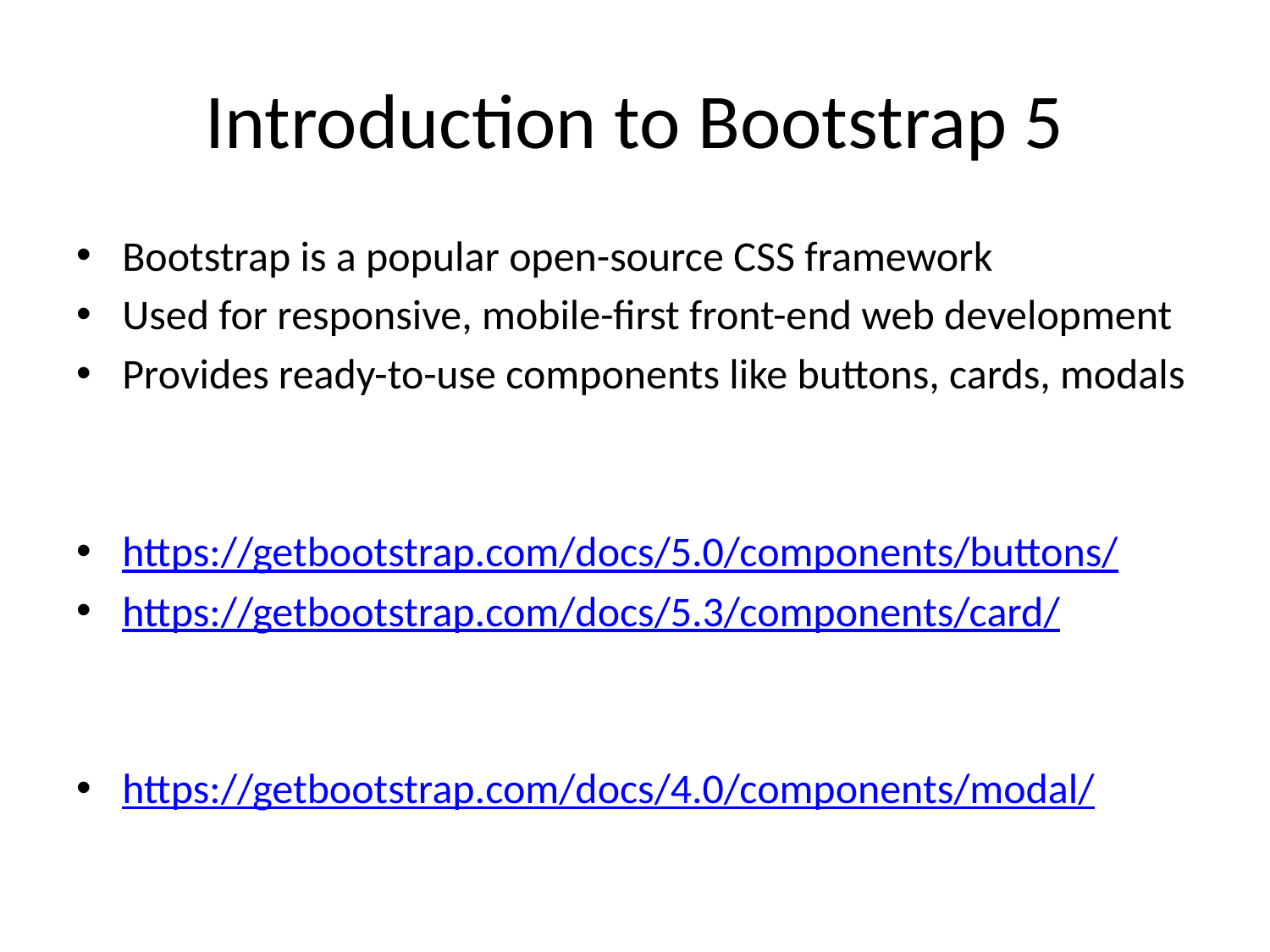

# Introduction to Bootstrap 5
Bootstrap is a popular open-source CSS framework
Used for responsive, mobile-first front-end web development
Provides ready-to-use components like buttons, cards, modals

https://getbootstrap.com/docs/5.0/components/buttons/
https://getbootstrap.com/docs/5.3/components/card/

https://getbootstrap.com/docs/4.0/components/modal/